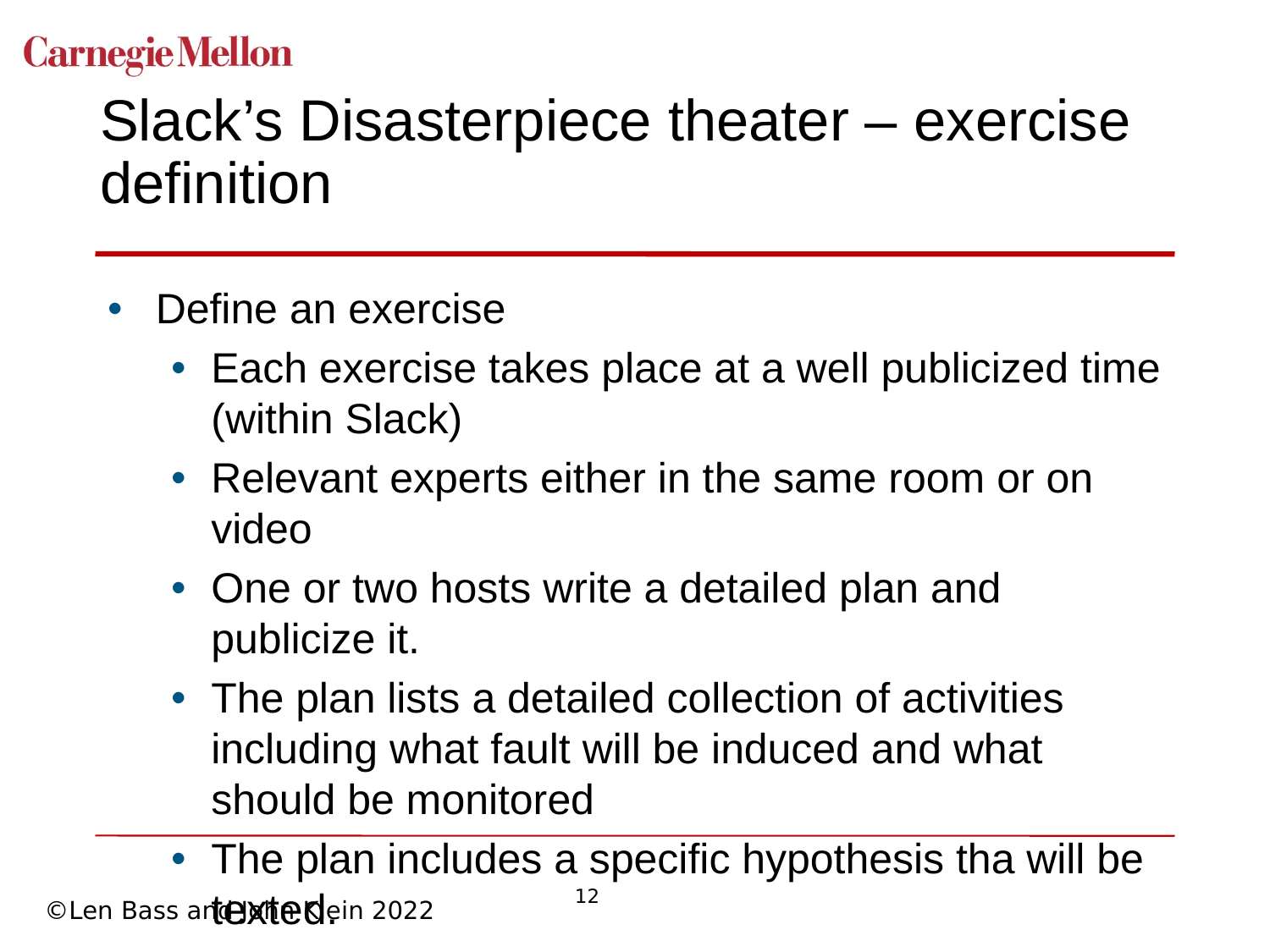

# Slack’s Disasterpiece theater – exercise definition
Define an exercise
Each exercise takes place at a well publicized time (within Slack)
Relevant experts either in the same room or on video
One or two hosts write a detailed plan and publicize it.
The plan lists a detailed collection of activities including what fault will be induced and what should be monitored
The plan includes a specific hypothesis tha will be texted.